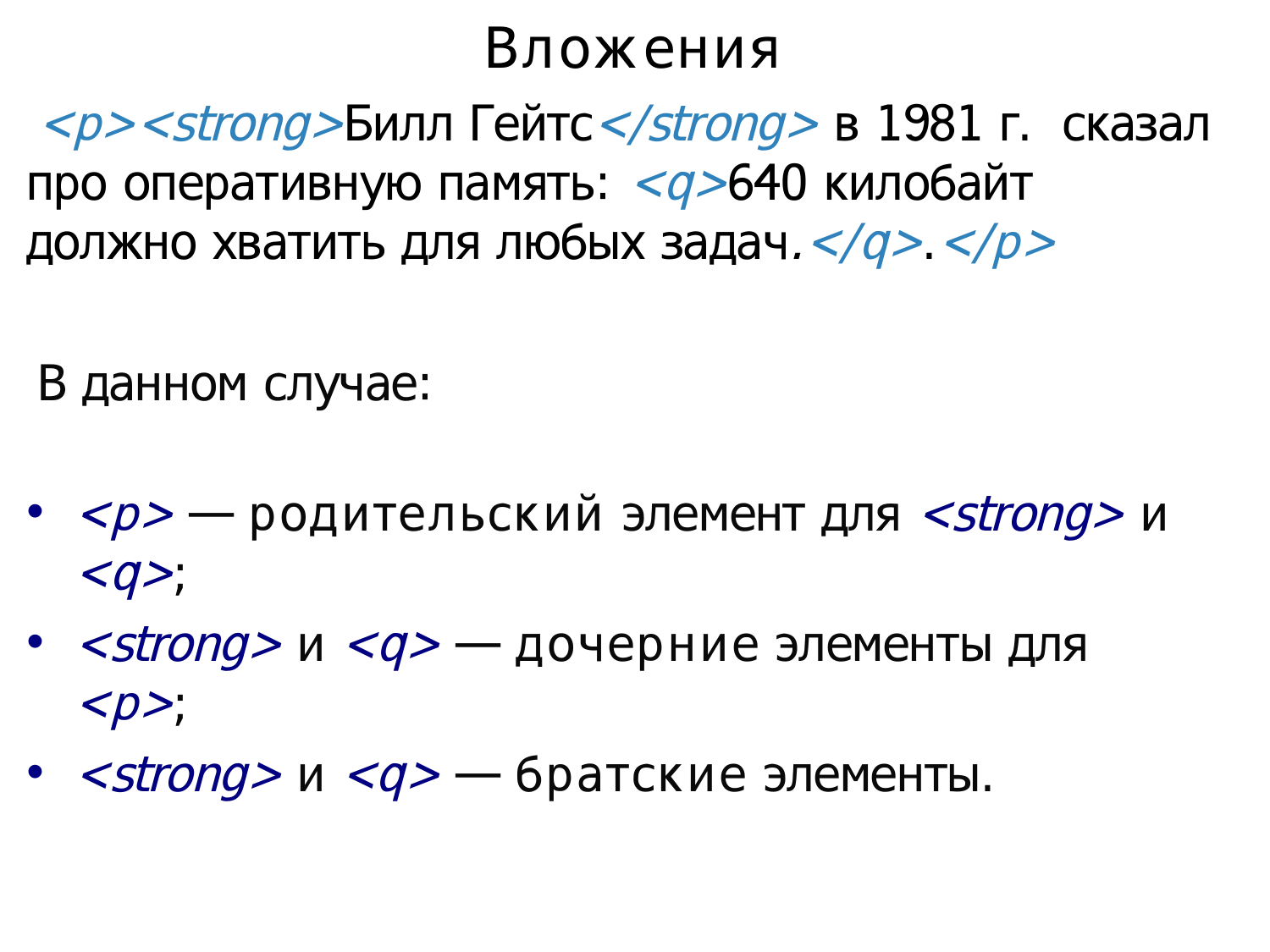

Вложения
<p><strong>Билл Гейтс</strong> в 1981 г.  сказал про оперативную память: <q>640 килобайт  должно хватить для любых задач.</q>.</p>

В данном случае:

<p> — родительский элемент для <strong> и <q>;
<strong> и <q> — дочерние элементы для <р>;
<strong> и <q> — братские элементы.